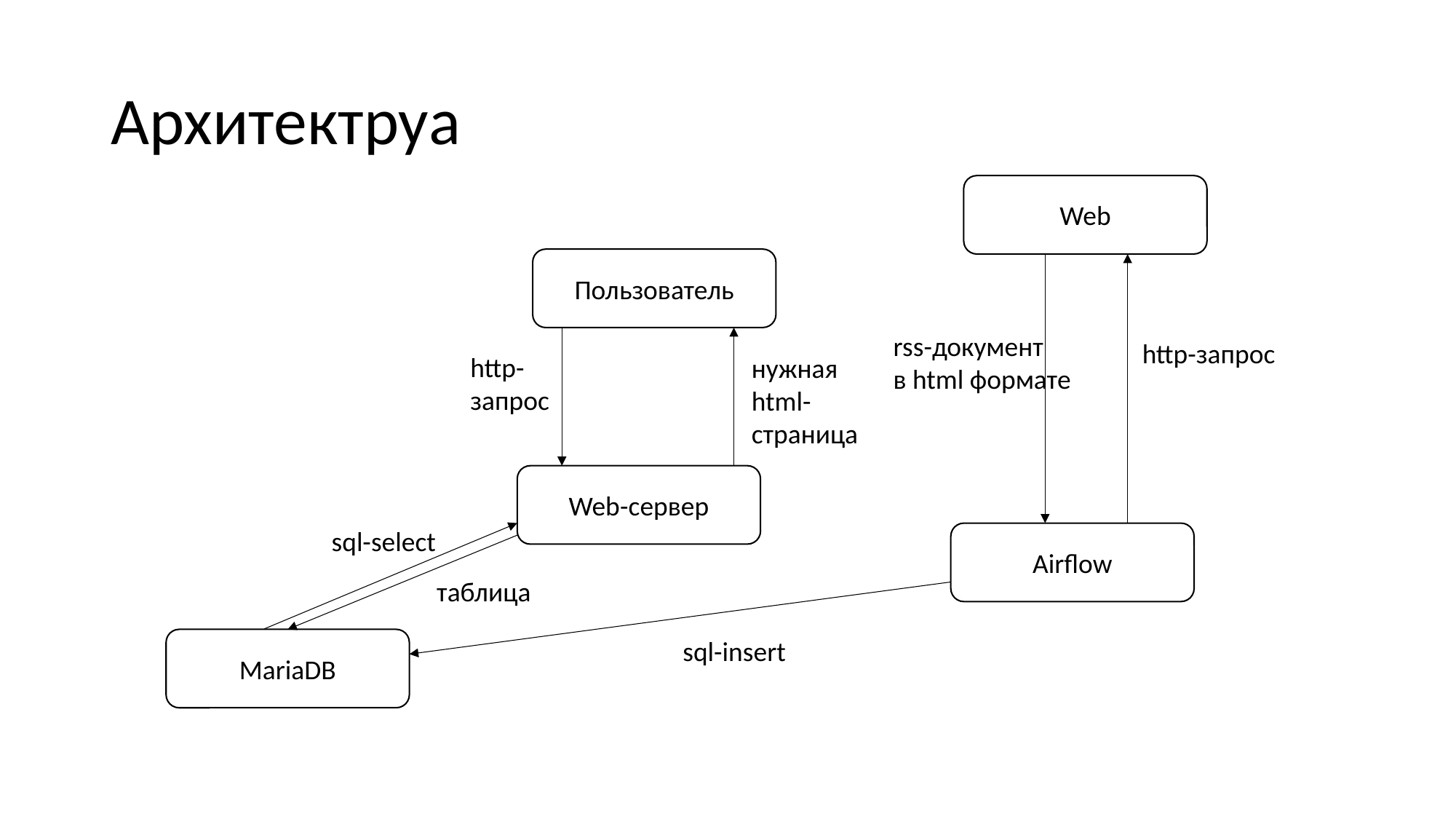

# Архитектруа
Web
Пользователь
rss-документ
в html формате
http-запрос
http-запрос
нужная
html-страница
Web-сервер
sql-select
Airflow
таблица
sql-insert
MariaDB